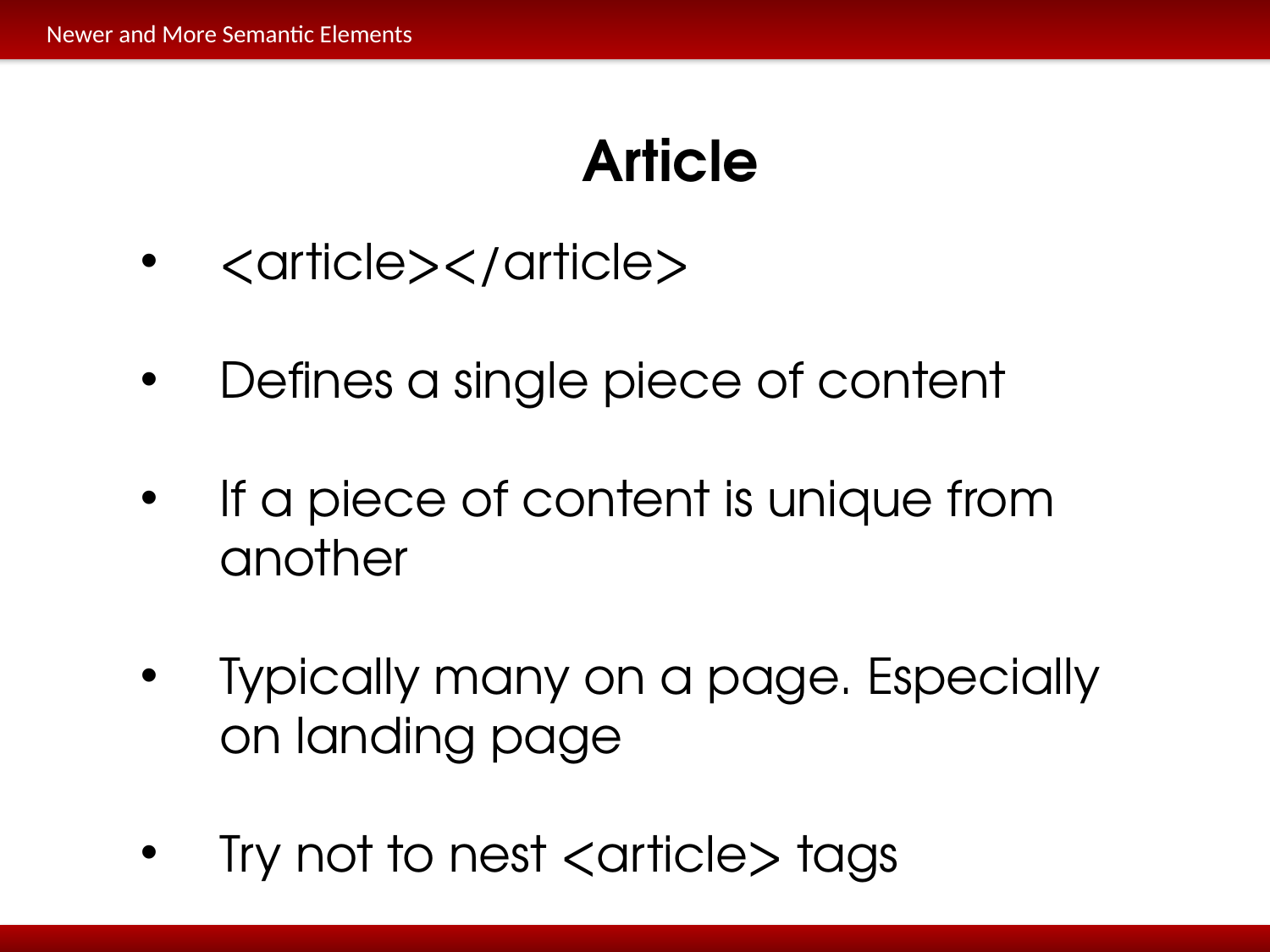

Newer and More Semantic Elements

Article
<article></article>
Defines a single piece of content

If a piece of content is unique from another

Typically many on a page. Especially on landing page

Try not to nest <article> tags